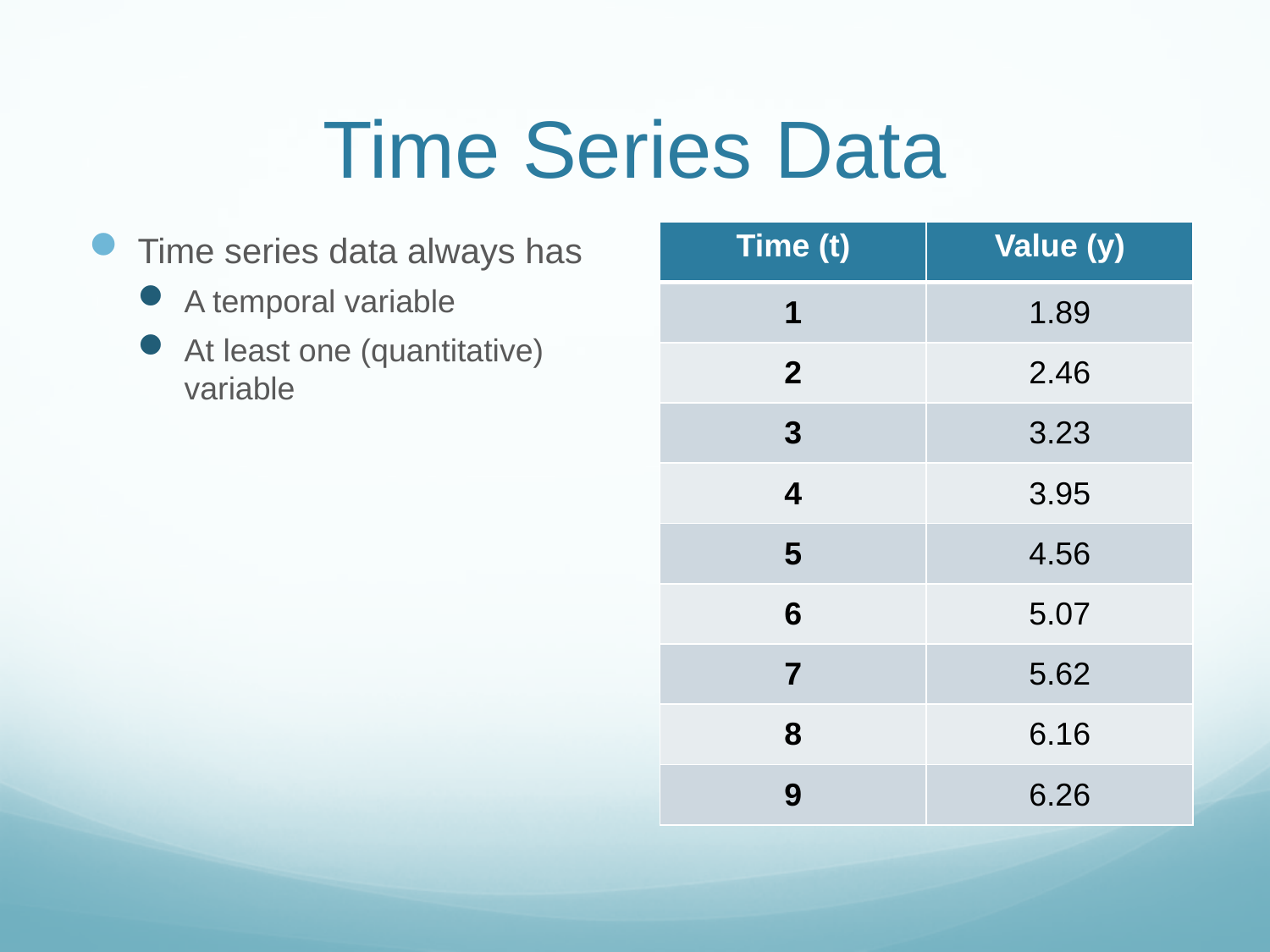

# Time Series Data
| Time (t) | Value (y) |
| --- | --- |
| 1 | 1.89 |
| 2 | 2.46 |
| 3 | 3.23 |
| 4 | 3.95 |
| 5 | 4.56 |
| 6 | 5.07 |
| 7 | 5.62 |
| 8 | 6.16 |
| 9 | 6.26 |
Time series data always has
A temporal variable
At least one (quantitative) variable